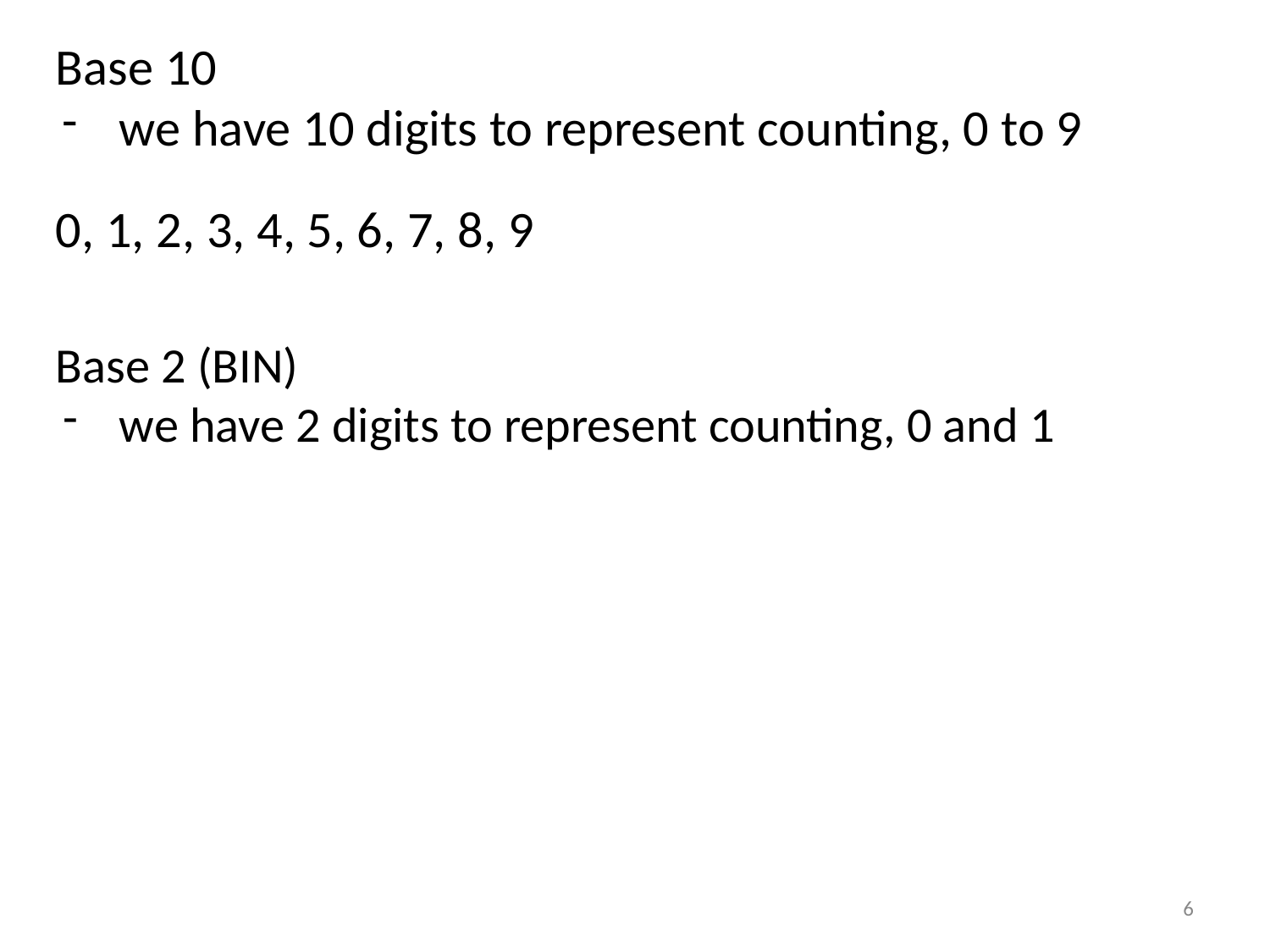

Base 10
we have 10 digits to represent counting, 0 to 9
0, 1, 2, 3, 4, 5, 6, 7, 8, 9
Base 2 (BIN)
we have 2 digits to represent counting, 0 and 1
6